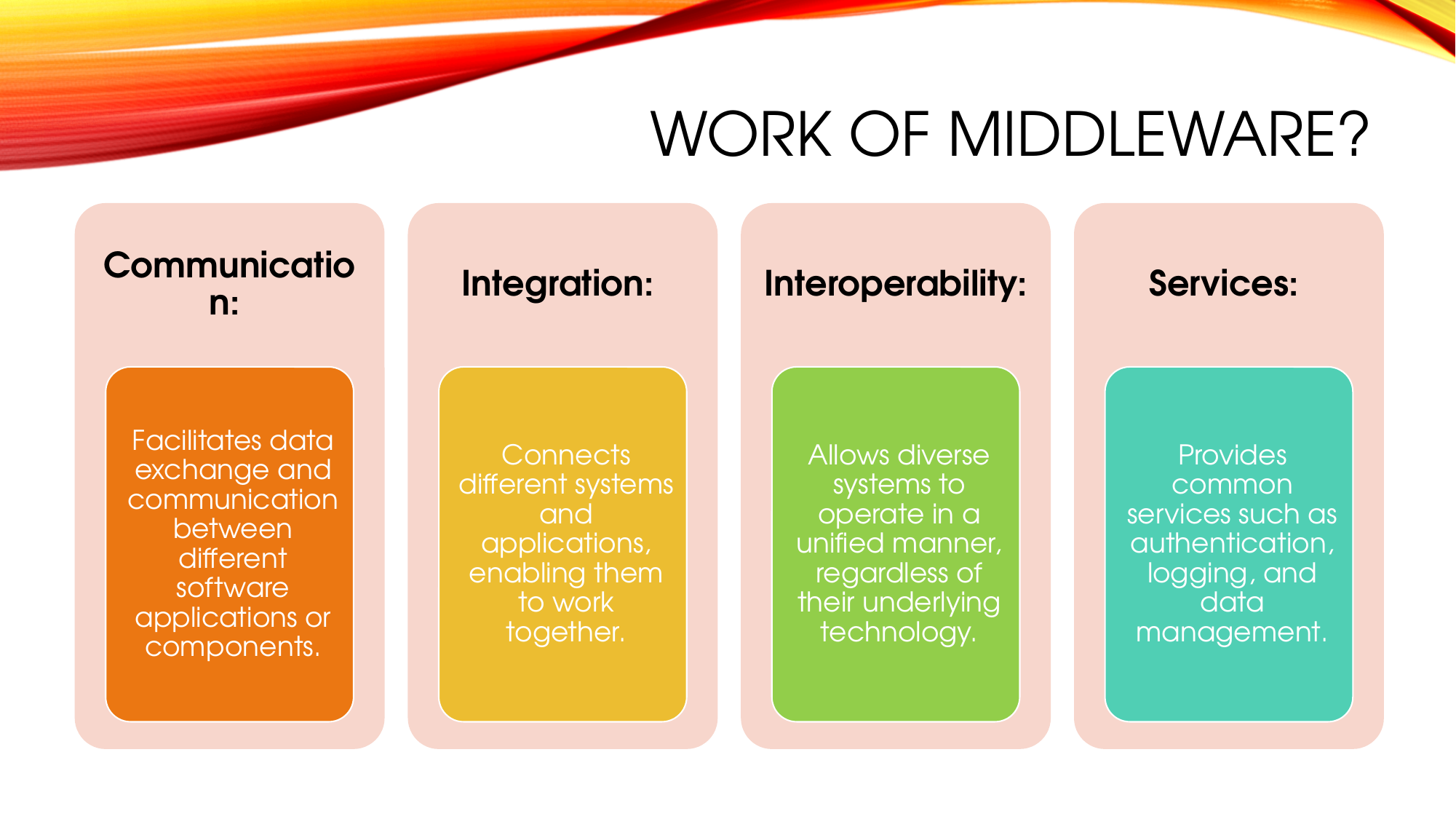

# Work of Middleware?
Communication:
Facilitates data exchange and communication between different software applications or components.
Integration:
Connects different systems and applications, enabling them to work together.
Interoperability:
Allows diverse systems to operate in a unified manner, regardless of their underlying technology.
Services:
Provides common services such as authentication, logging, and data management.